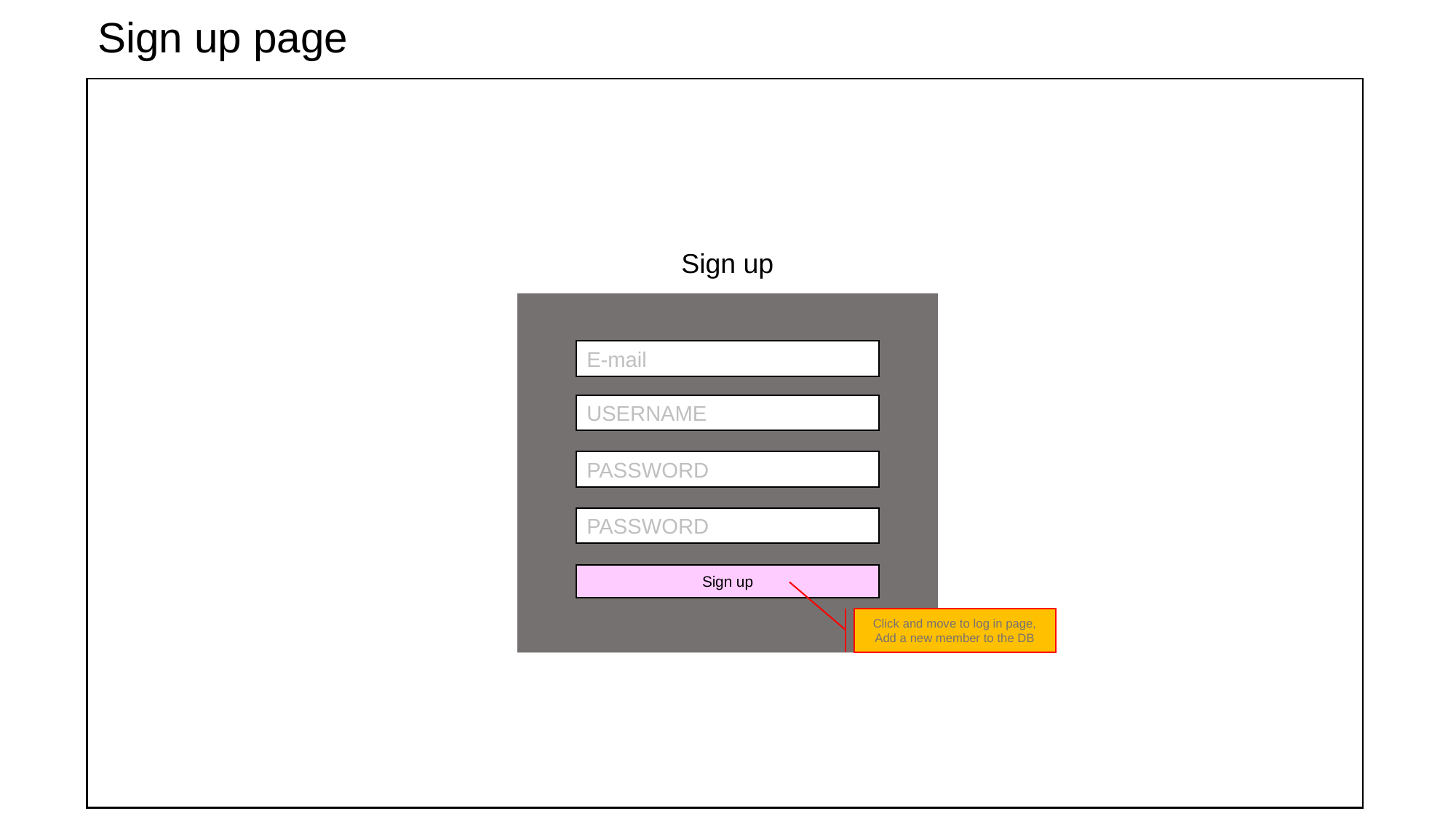

# Sign up page

Sign up

E-mail
USERNAME
PASSWORD
PASSWORD
Sign up
Click and move to log in page,
Add a new member to the DB